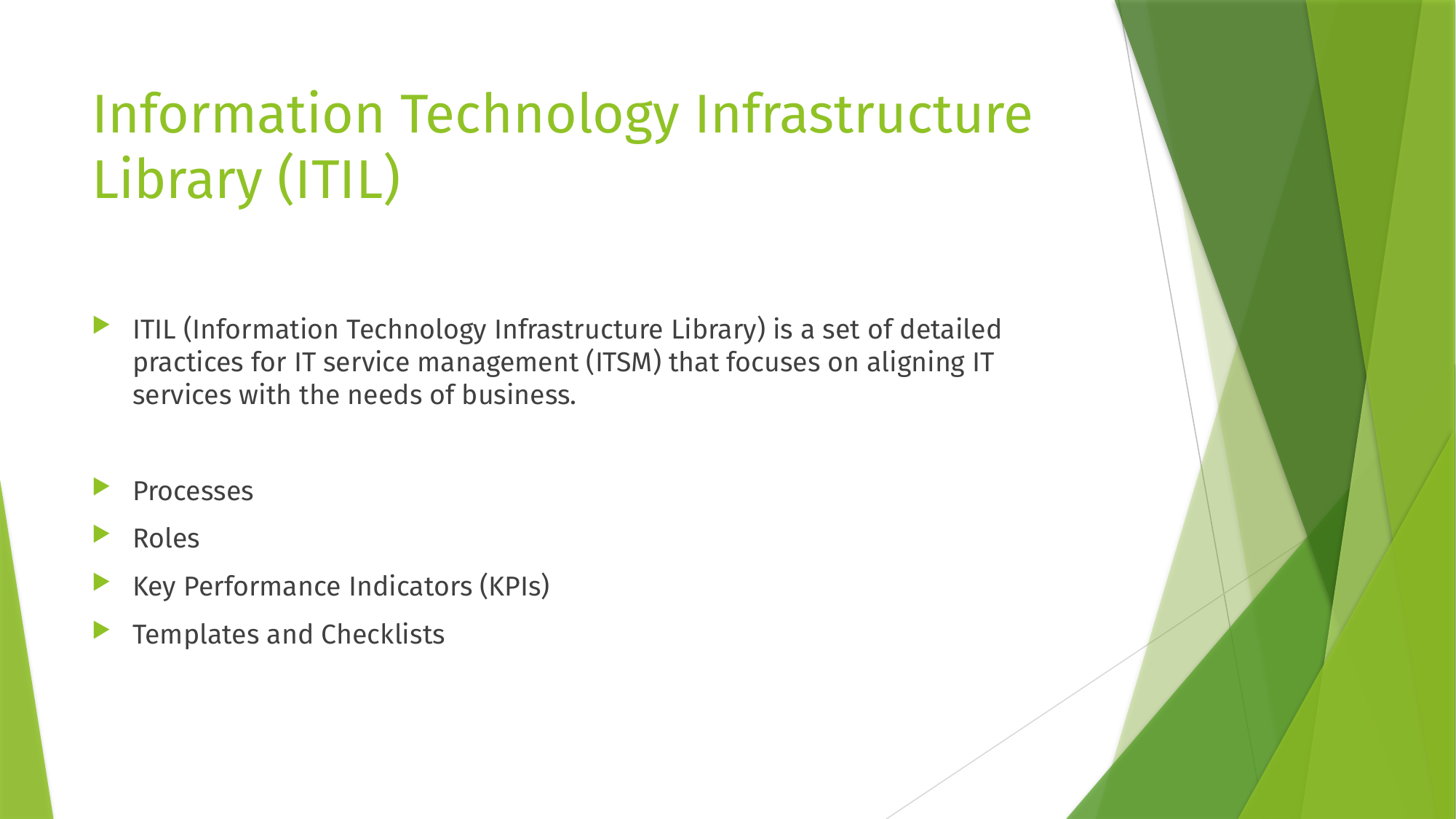

# Information Technology Infrastructure Library (ITIL)

ITIL (Information Technology Infrastructure Library) is a set of detailed practices for IT service management (ITSM) that focuses on aligning IT services with the needs of business.

Processes
Roles
Key Performance Indicators (KPIs)
Templates and Checklists